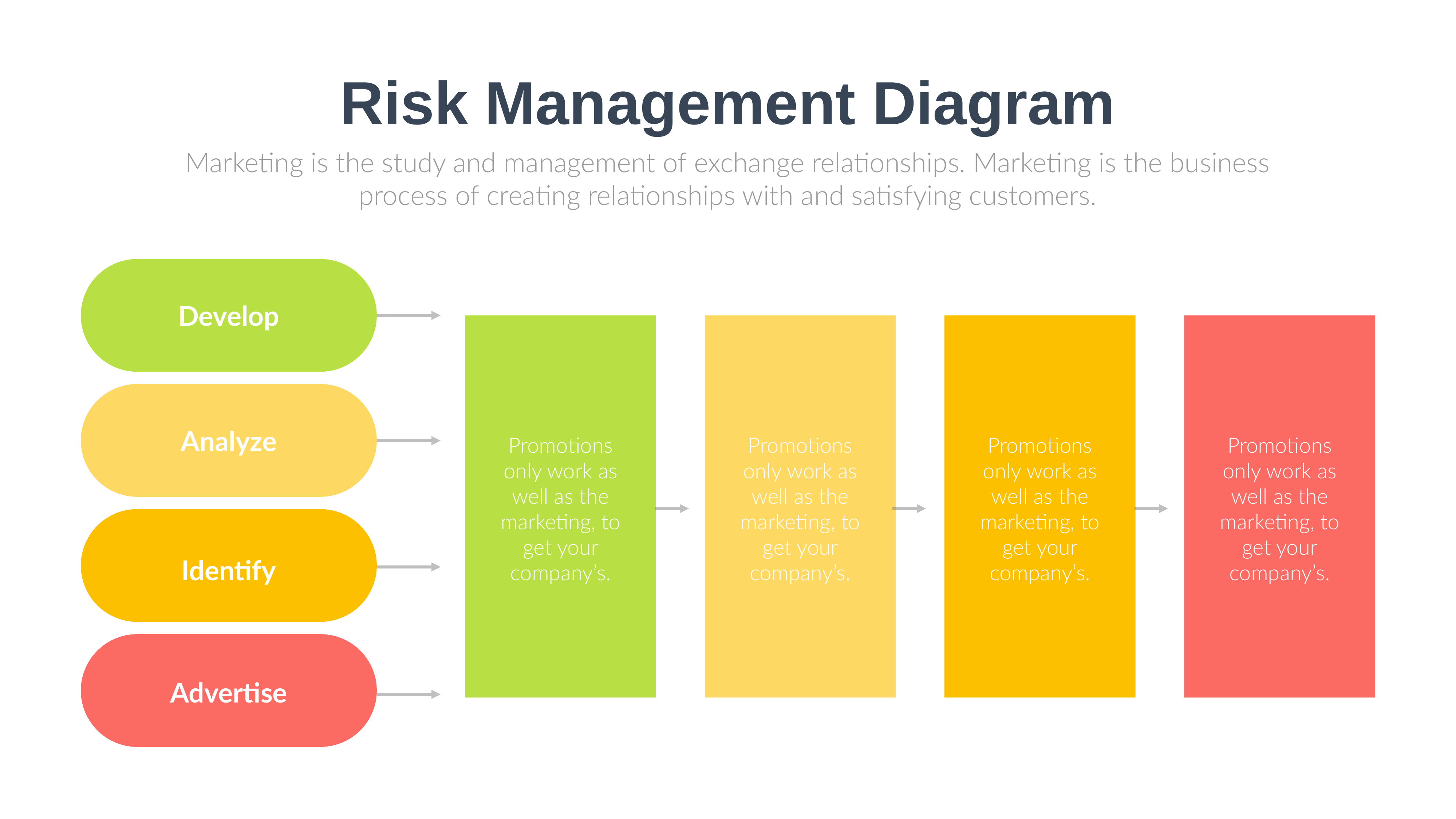

Risk Management Diagram
Marketing is the study and management of exchange relationships. Marketing is the business process of creating relationships with and satisfying customers.

Develop

Analyze
Promotions only work as well as the marketing, to get your company’s.
Promotions only work as well as the marketing, to get your company’s.
Promotions only work as well as the marketing, to get your company’s.
Promotions only work as well as the marketing, to get your company’s.

Identify

Advertise